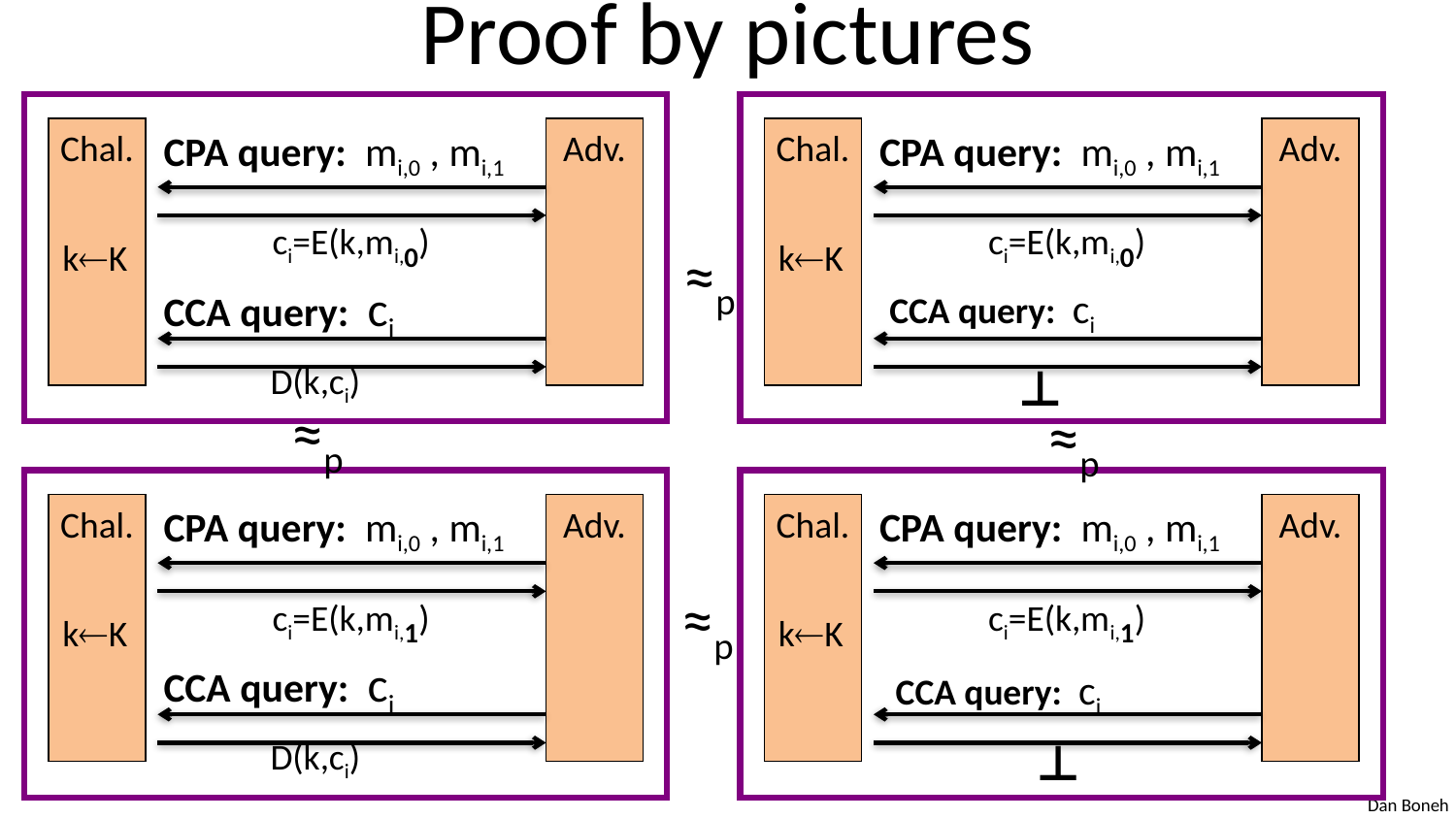

# Proof by pictures

Chal.
CPA query:  mi,0 , mi,1

CCA query:  ci
Adv.
ci=E(k,mi,0)
k←K
D(k,ci)

Chal.
Adv.
ci=E(k,mi,0)
k←K
CPA query:  mi,0 , mi,1
≈p
CCA query:  ci
⊥
≈p
≈p

Chal.
CPA query:  mi,0 , mi,1

CCA query:  ci
Adv.
ci=E(k,mi,1)
k←K
D(k,ci)

Chal.
CPA query:  mi,0 , mi,1
Adv.
ci=E(k,mi,1)
k←K
≈p
CCA query:  ci
⊥